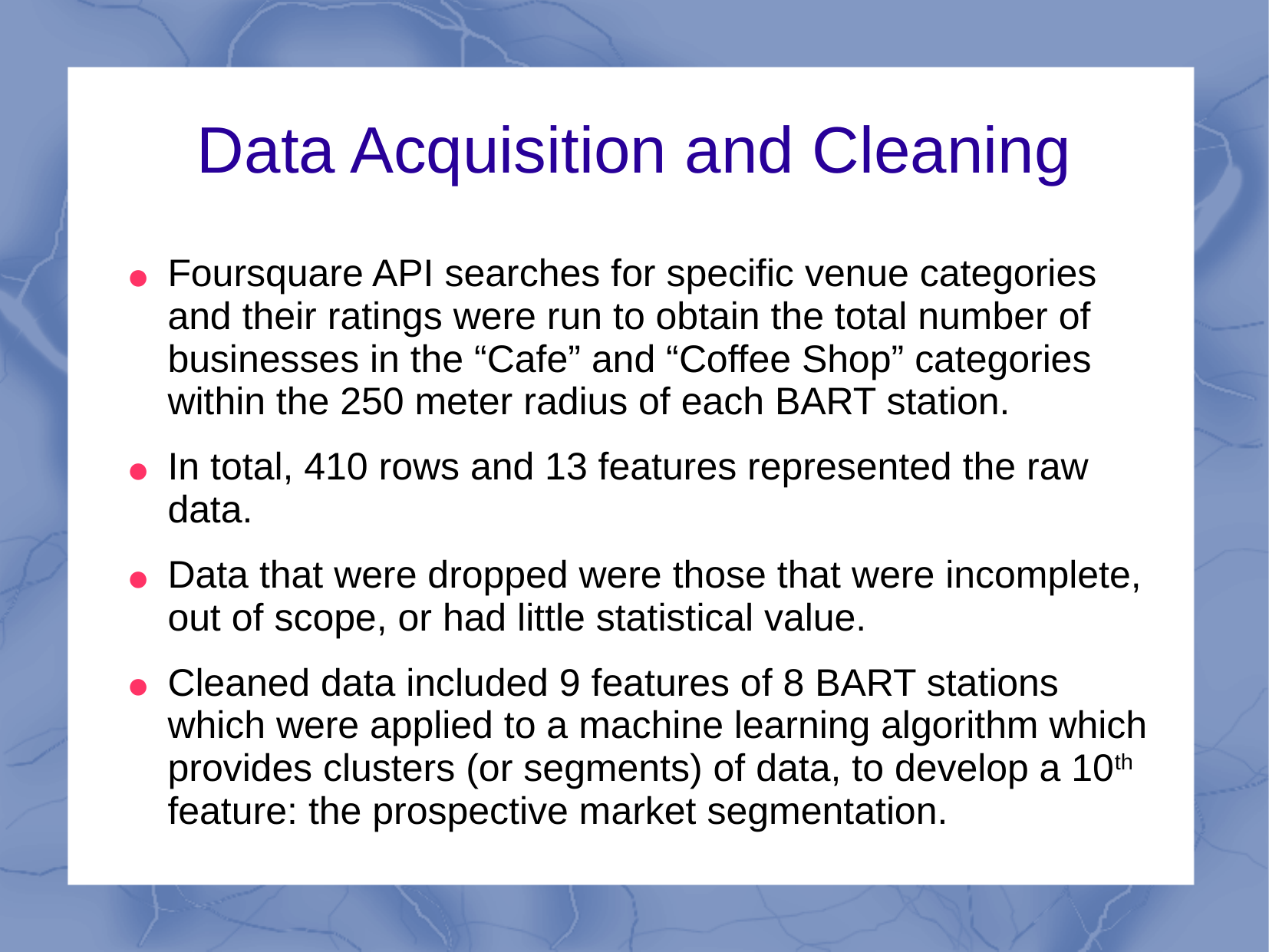

# Data Acquisition and Cleaning
Foursquare API searches for specific venue categories and their ratings were run to obtain the total number of businesses in the “Cafe” and “Coffee Shop” categories within the 250 meter radius of each BART station.
In total, 410 rows and 13 features represented the raw data.
Data that were dropped were those that were incomplete, out of scope, or had little statistical value.
Cleaned data included 9 features of 8 BART stations which were applied to a machine learning algorithm which provides clusters (or segments) of data, to develop a 10th feature: the prospective market segmentation.